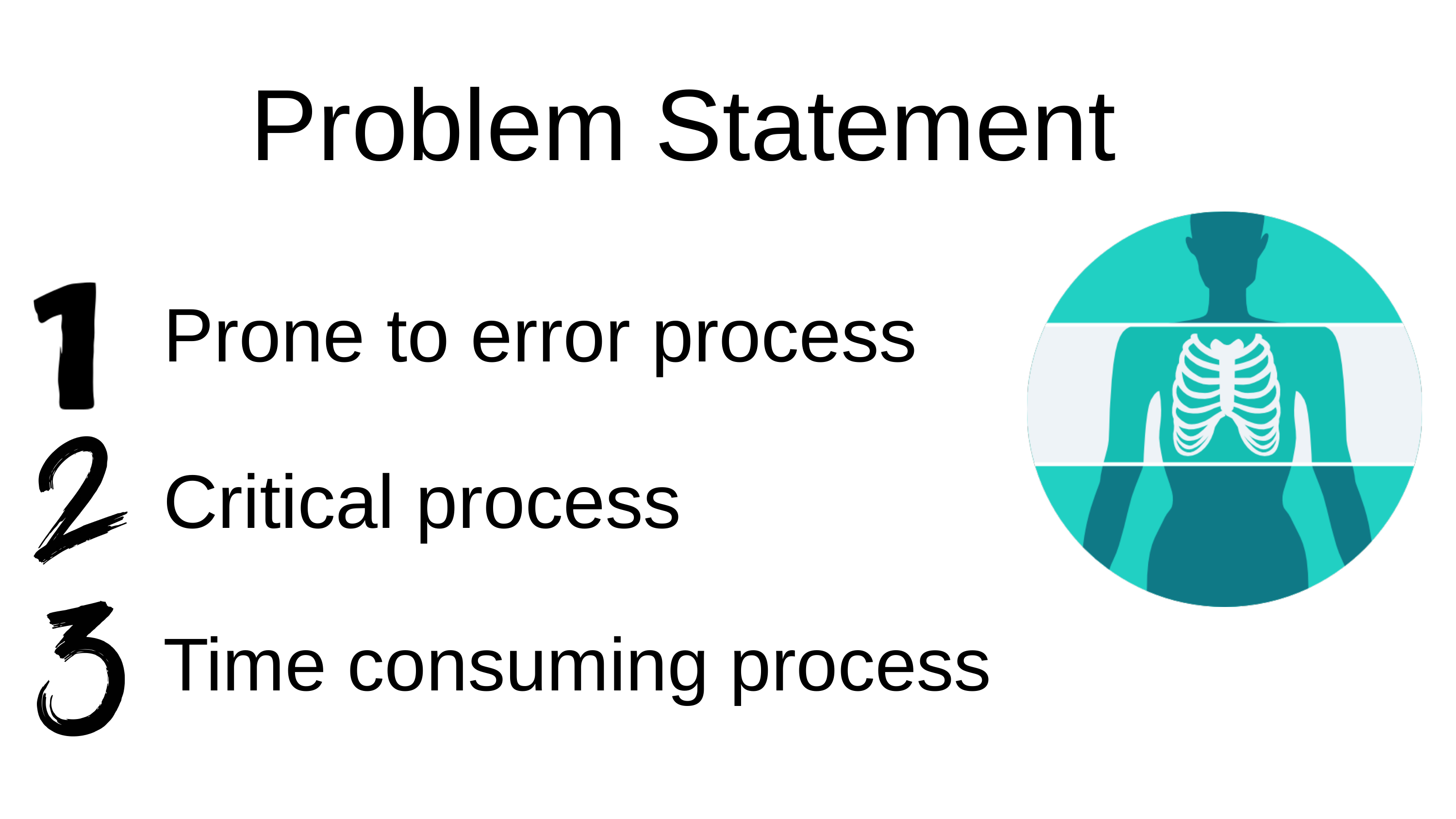

Problem Statement

Prone to error process

Critical process

Time consuming process